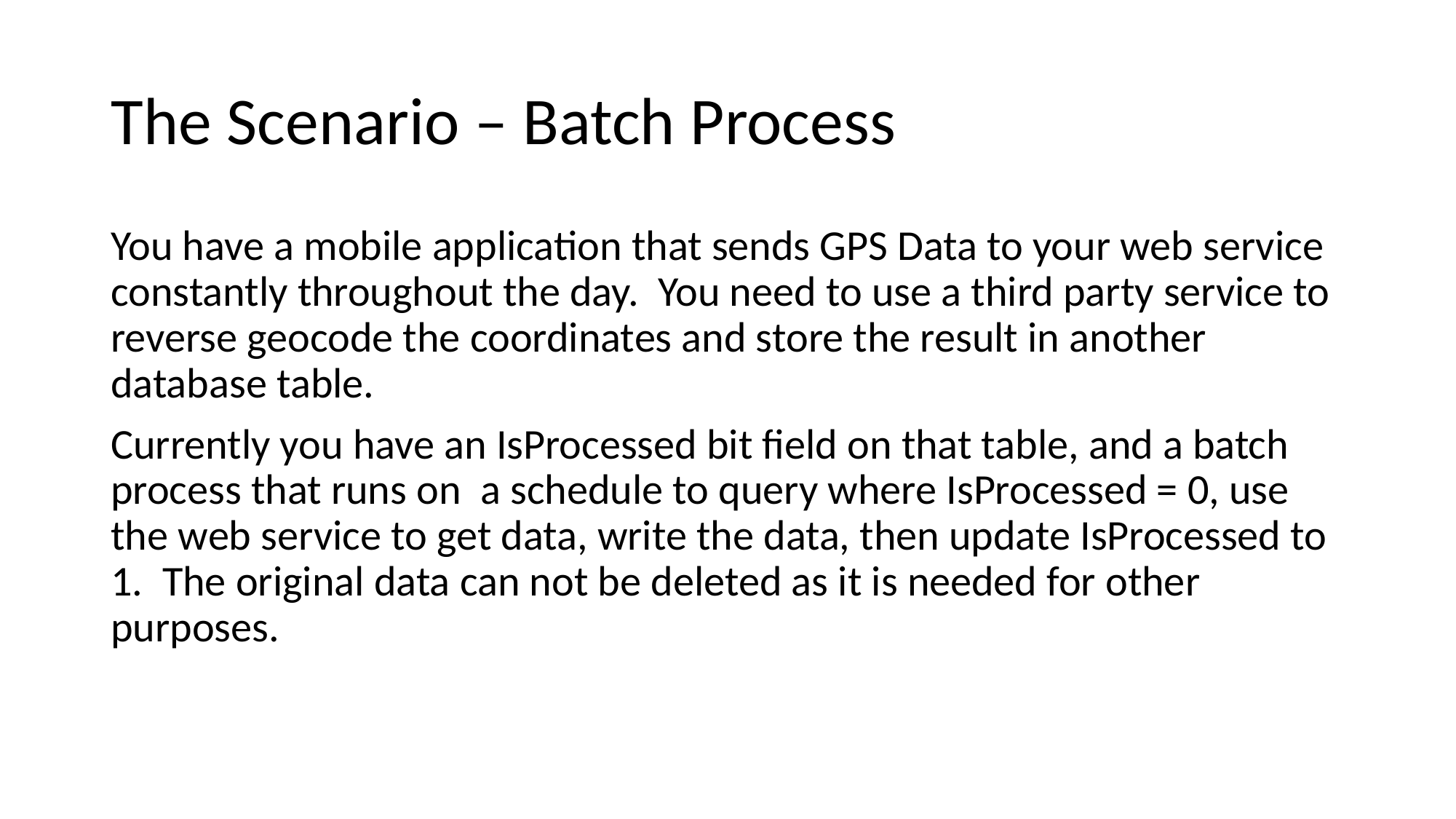

# The Scenario – Batch Process
You have a mobile application that sends GPS Data to your web service constantly throughout the day.  You need to use a third party service to reverse geocode the coordinates and store the result in another database table.
Currently you have an IsProcessed bit field on that table, and a batch process that runs on  a schedule to query where IsProcessed = 0, use the web service to get data, write the data, then update IsProcessed to 1.  The original data can not be deleted as it is needed for other purposes.